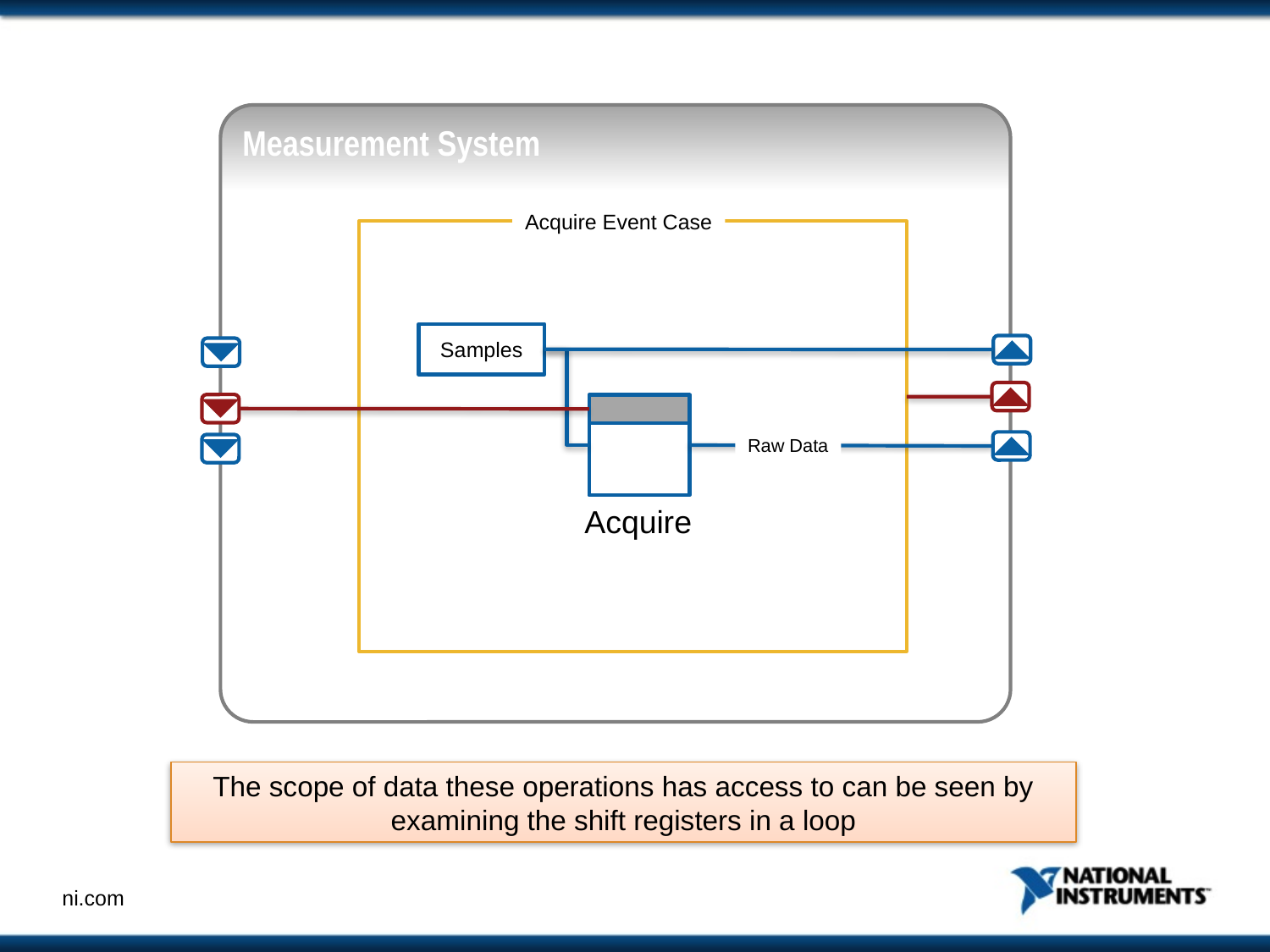

Measurement System
Acquire Event Case

Samples

Acquire
Raw Data

The scope of data these operations has access to can be seen by examining the shift registers in a loop